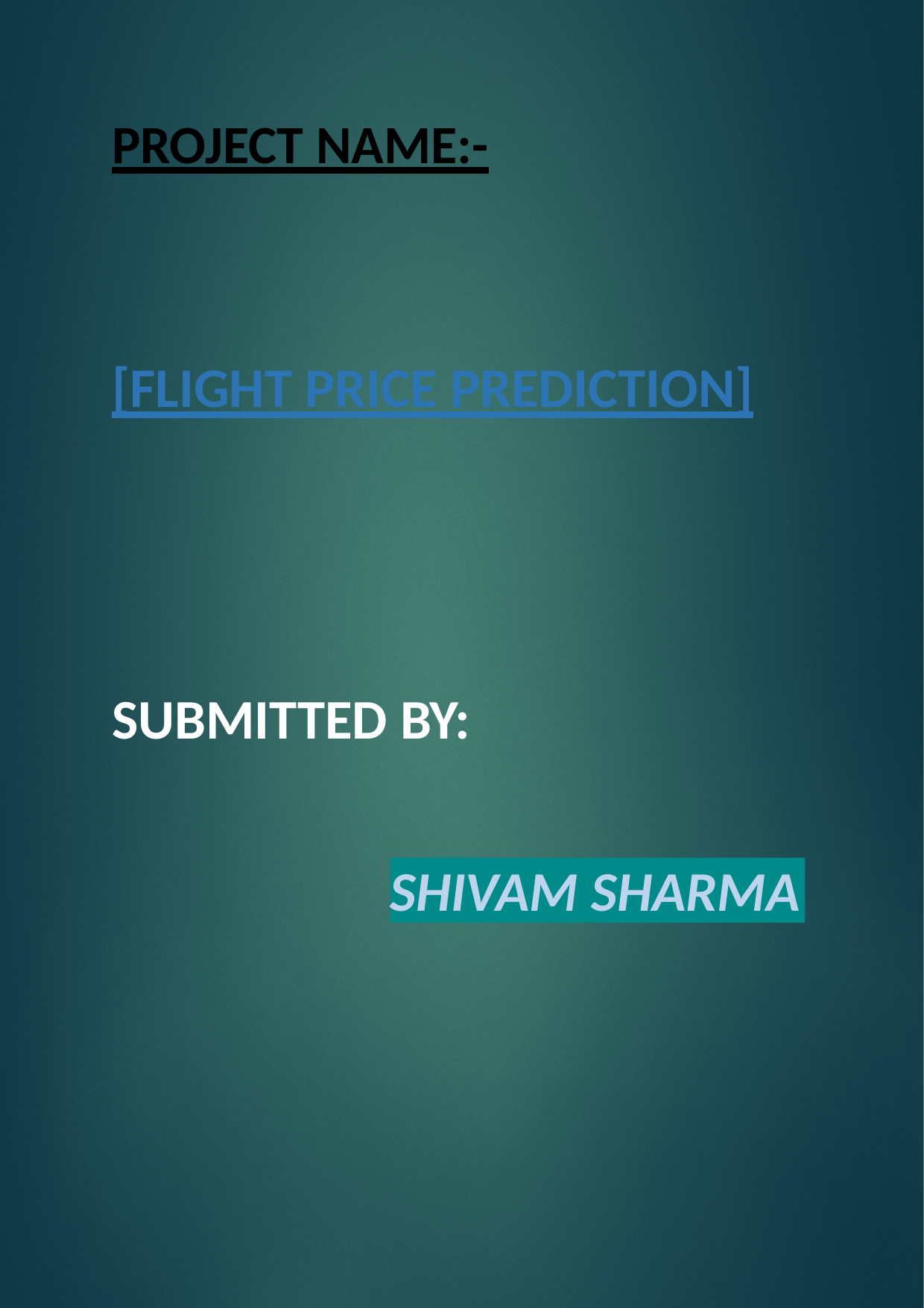

# PROJECT NAME:-
[FLIGHT PRICE PREDICTION]
SUBMITTED BY:
SHIVAM SHARMA